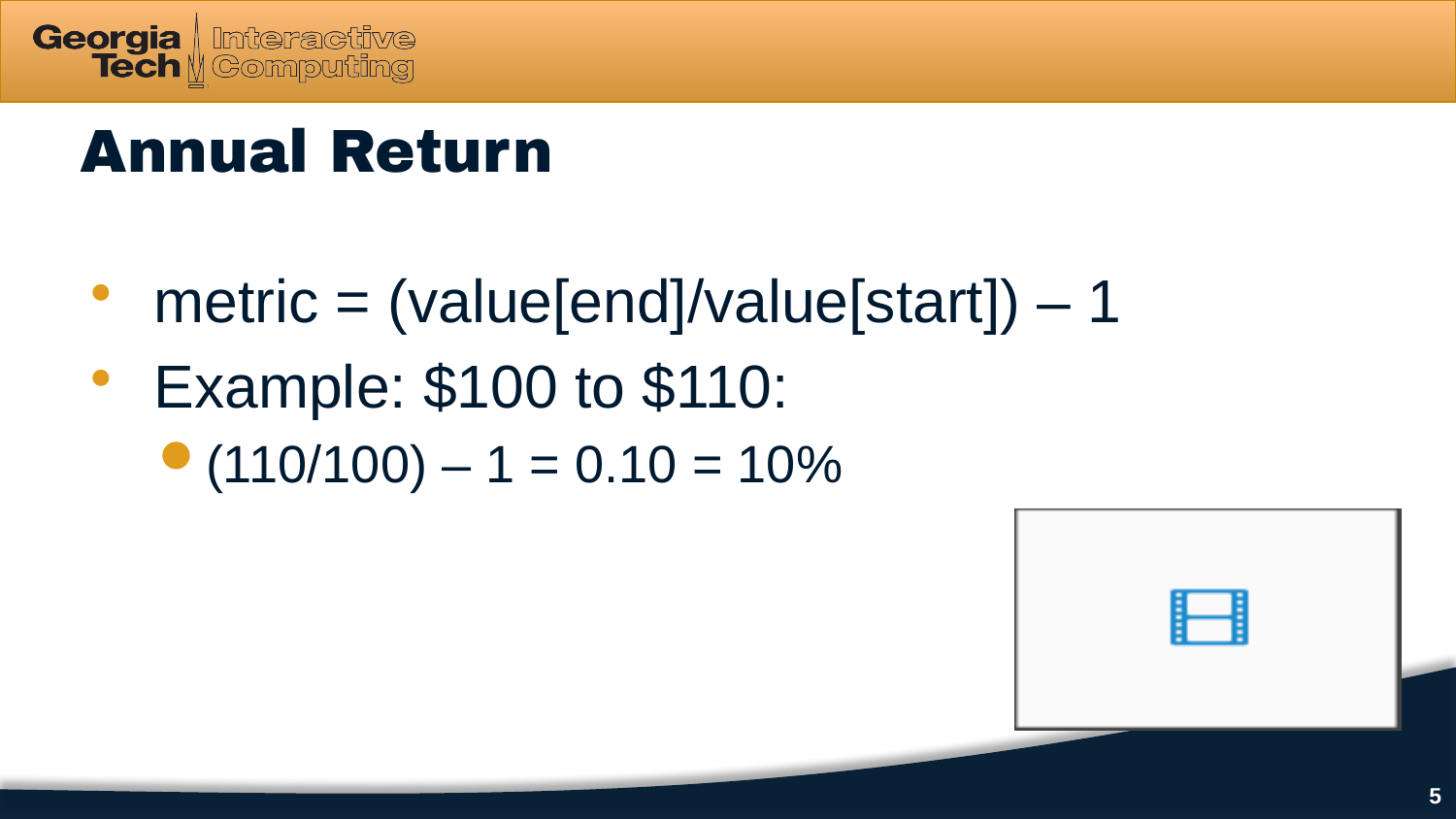

# Annual Return
metric = (value[end]/value[start]) – 1
Example: $100 to $110:
(110/100) – 1 = 0.10 = 10%

5